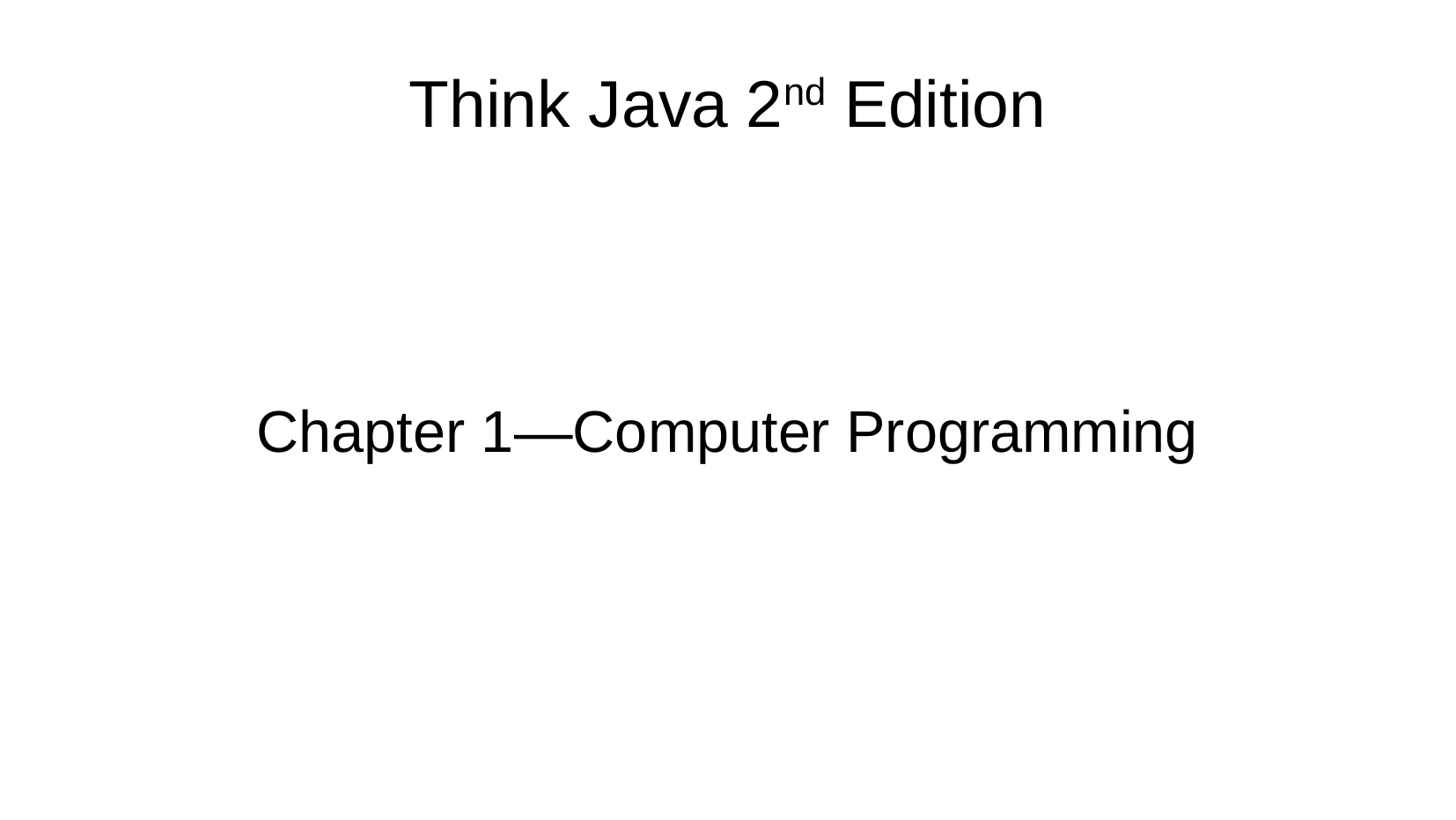

Think Java 2nd Edition
Chapter 1—Computer Programming